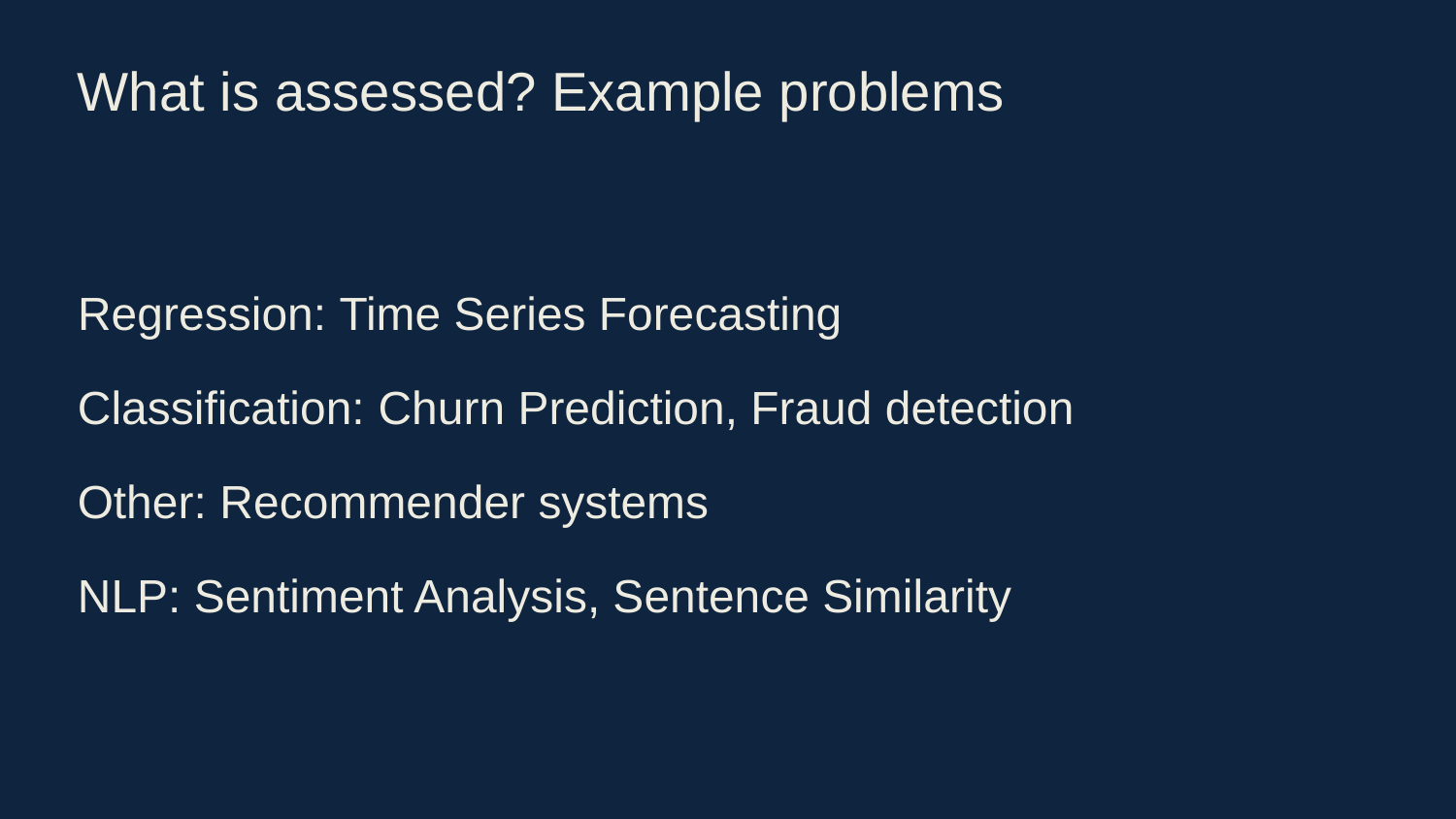

What is assessed? Example problems
Regression: Time Series Forecasting
Classification: Churn Prediction, Fraud detection
Other: Recommender systems
NLP: Sentiment Analysis, Sentence Similarity
6